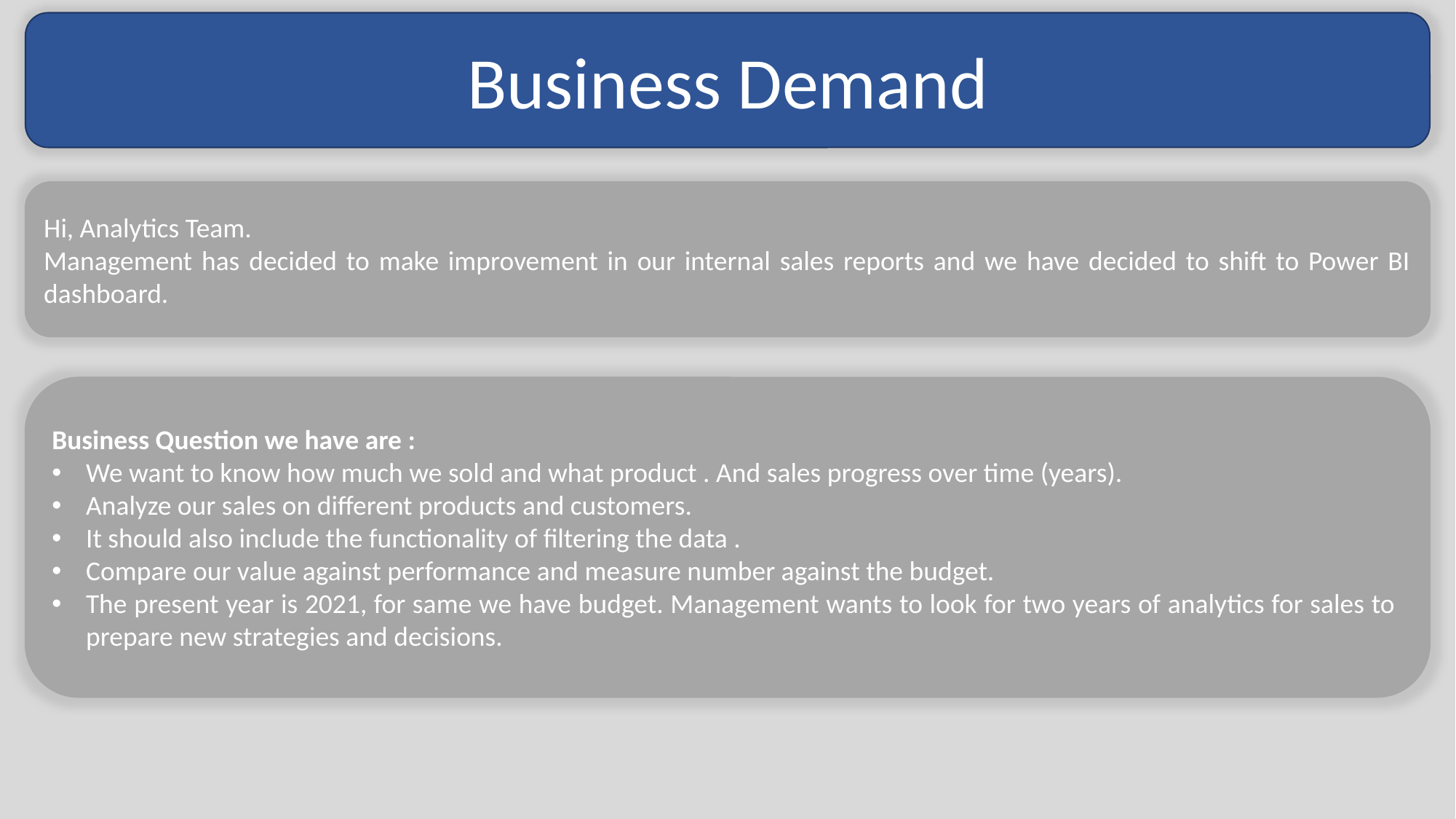

Business Demand
Hi, Analytics Team.
Management has decided to make improvement in our internal sales reports and we have decided to shift to Power BI dashboard.

Business Question we have are :
We want to know how much we sold and what product . And sales progress over time (years).
Analyze our sales on different products and customers.
It should also include the functionality of filtering the data .
Compare our value against performance and measure number against the budget.
The present year is 2021, for same we have budget. Management wants to look for two years of analytics for sales to  prepare new strategies and decisions.